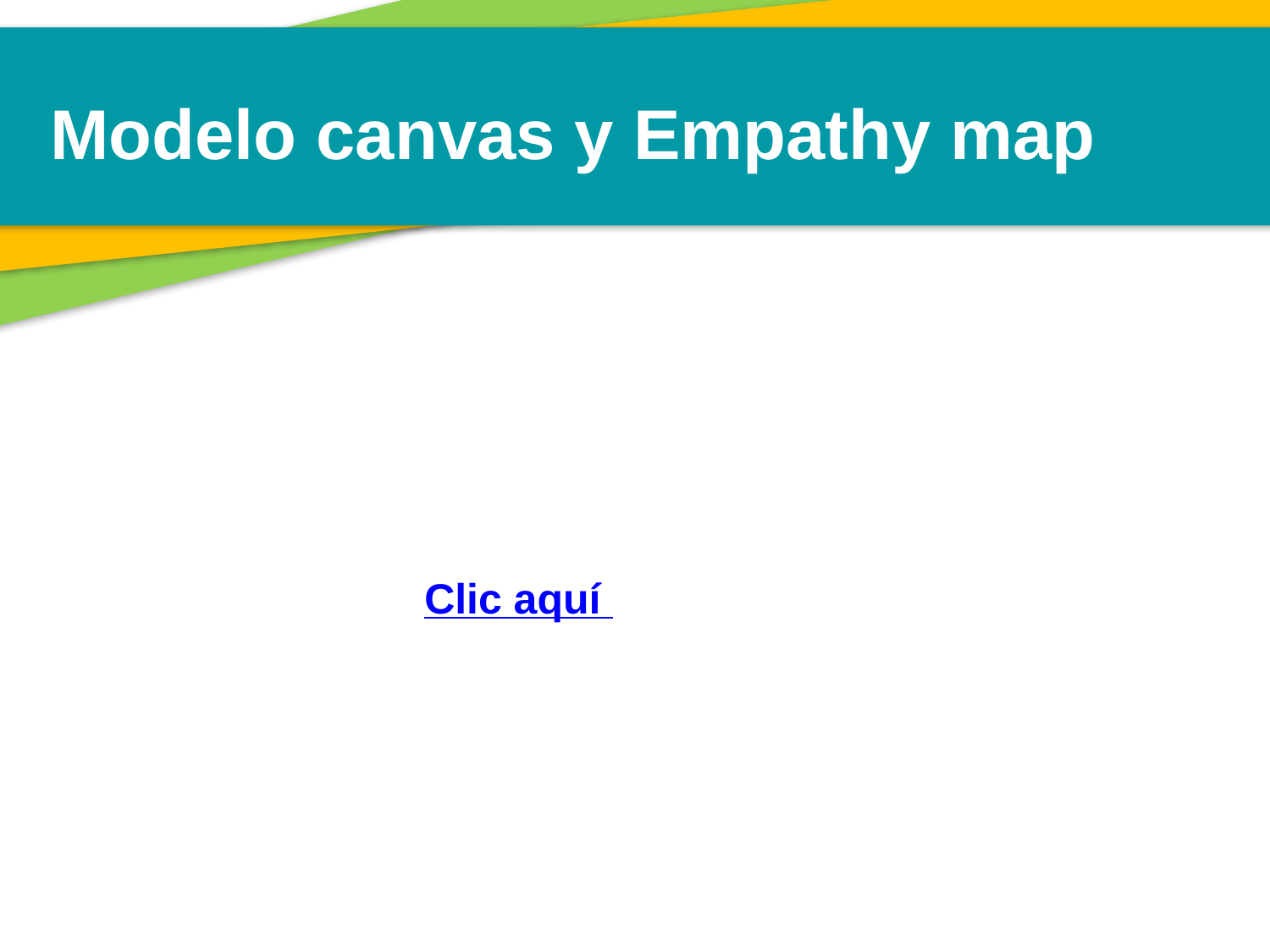

Modelo canvas y Empathy map
Clic aquí